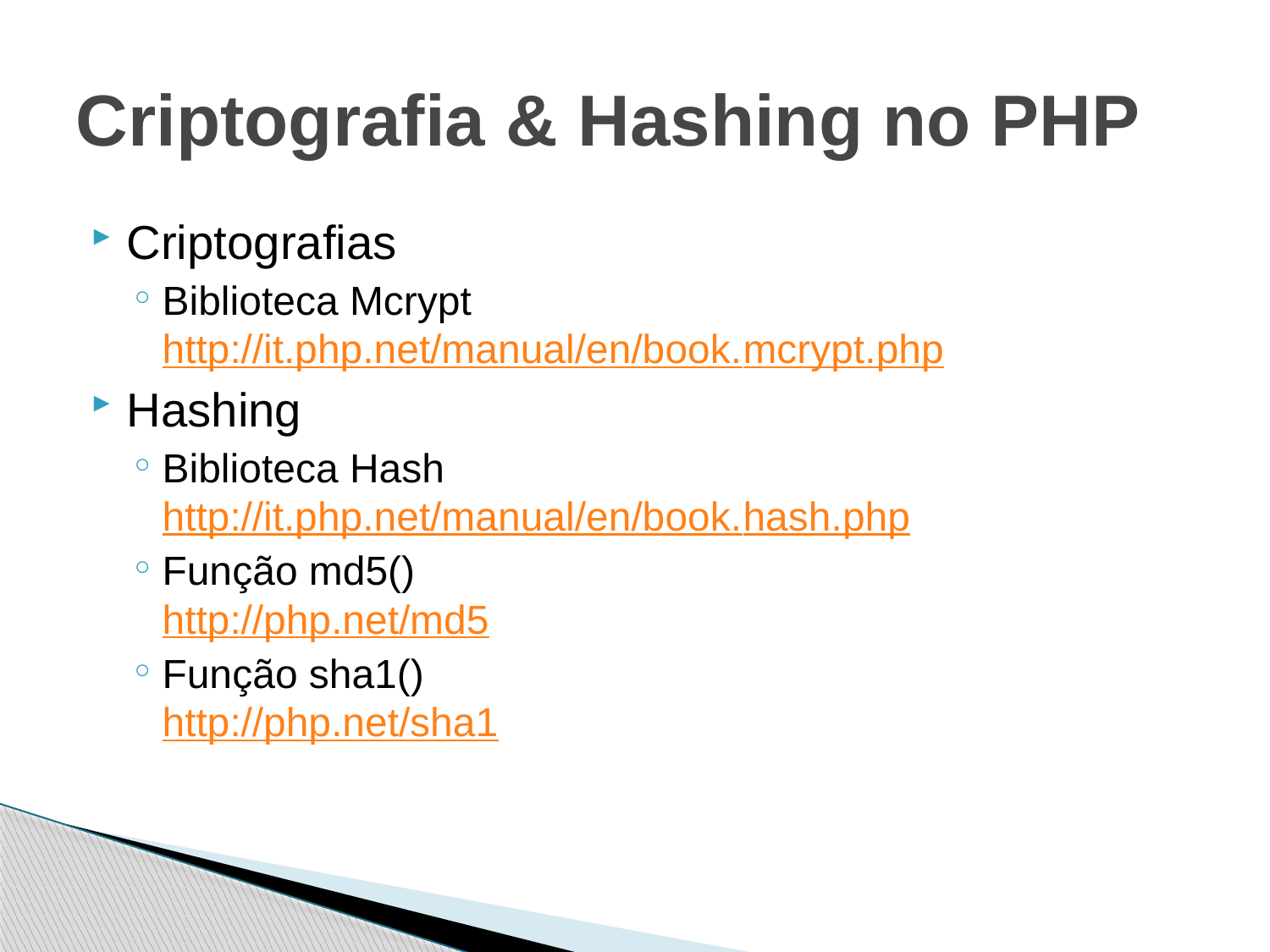

# Criptografia & Hashing no PHP
Criptografias
Biblioteca Mcrypt
http://it.php.net/manual/en/book.mcrypt.php
Hashing
Biblioteca Hash
http://it.php.net/manual/en/book.hash.php
Função md5()
http://php.net/md5
Função sha1()
http://php.net/sha1